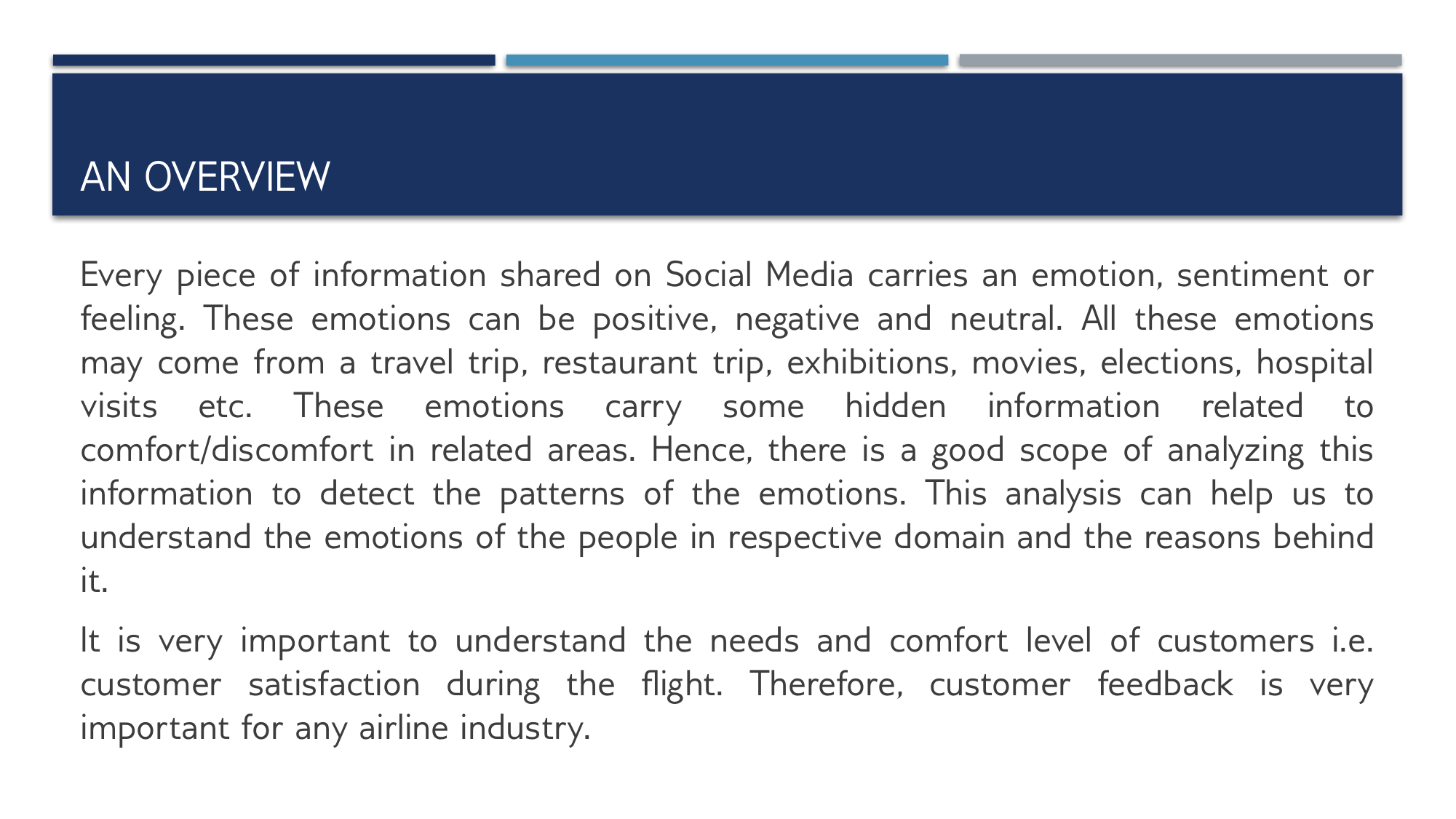

# AN overview
Every piece of information shared on Social Media carries an emotion, sentiment or feeling. These emotions can be positive, negative and neutral. All these emotions may come from a travel trip, restaurant trip, exhibitions, movies, elections, hospital visits etc. These emotions carry some hidden information related to comfort/discomfort in related areas. Hence, there is a good scope of analyzing this information to detect the patterns of the emotions. This analysis can help us to understand the emotions of the people in respective domain and the reasons behind it.
It is very important to understand the needs and comfort level of customers i.e. customer satisfaction during the flight. Therefore, customer feedback is very important for any airline industry.